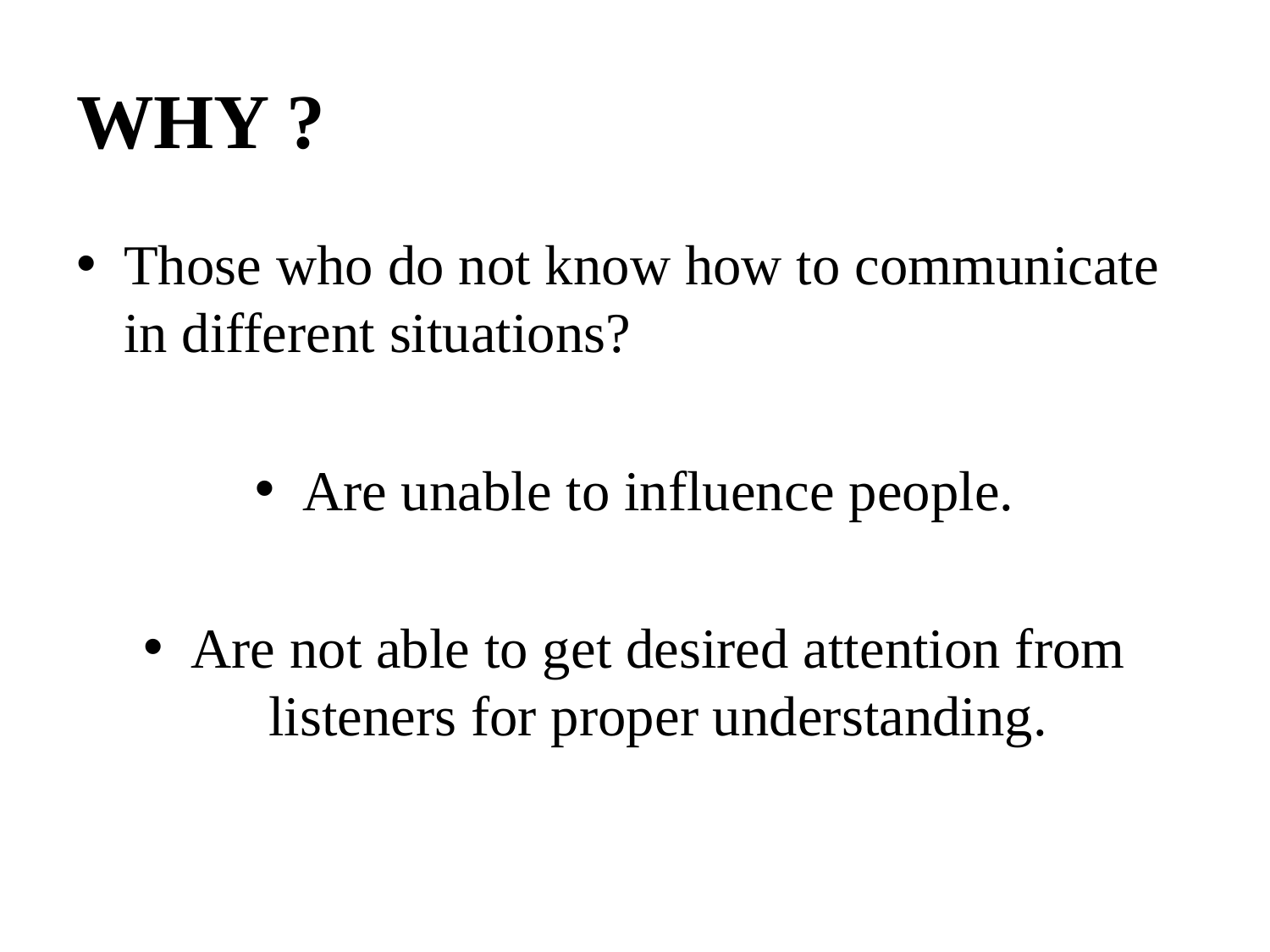

# WHY ?
Those who do not know how to communicate in different situations?

Are unable to influence people.

Are not able to get desired attention from listeners for proper understanding.